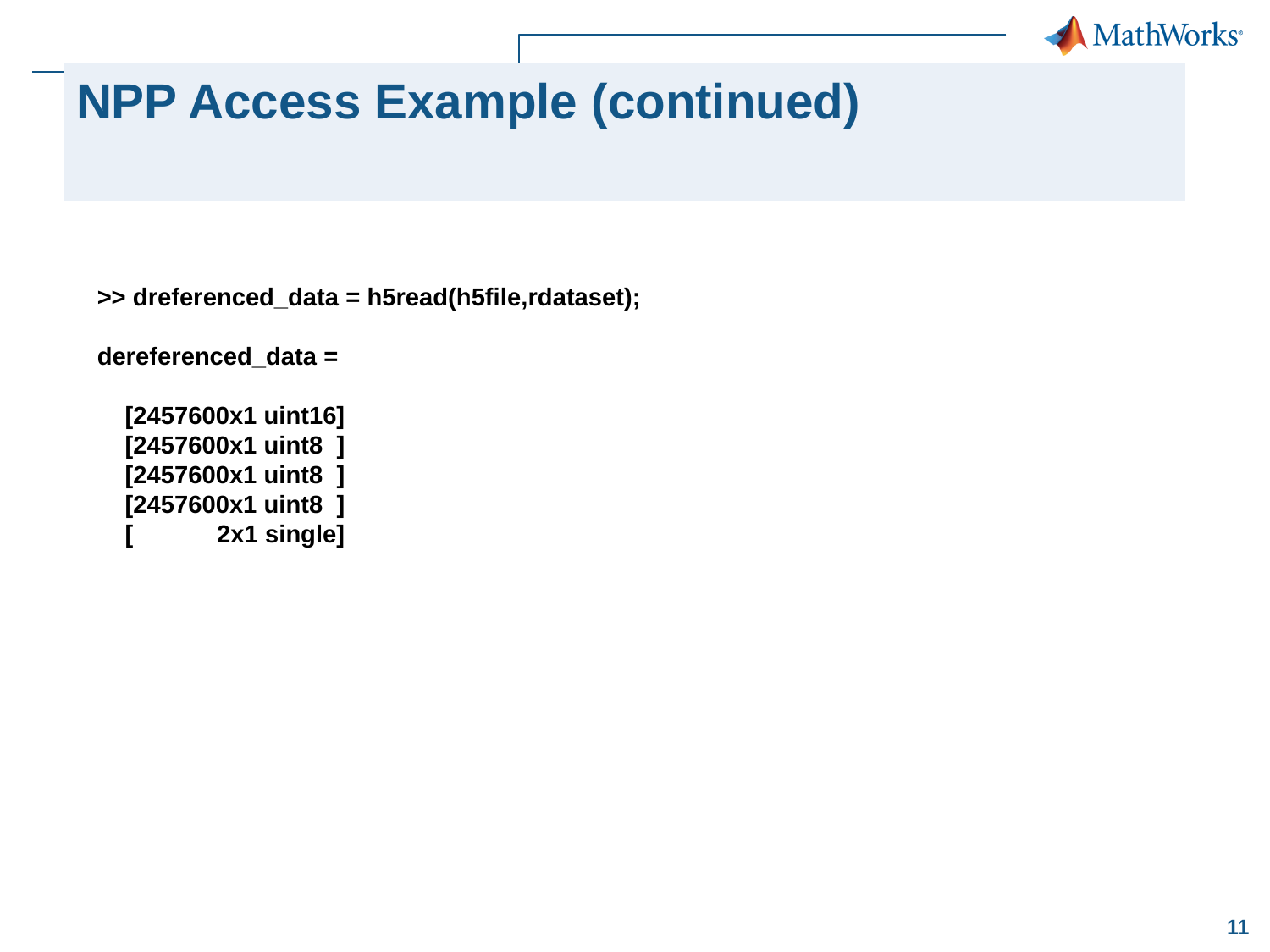

# NPP Access Example (continued)
>> dreferenced_data = h5read(h5file,rdataset);

dereferenced_data =

    [2457600x1 uint16]
    [2457600x1 uint8  ]
    [2457600x1 uint8  ]
    [2457600x1 uint8  ]
    [            2x1 single]